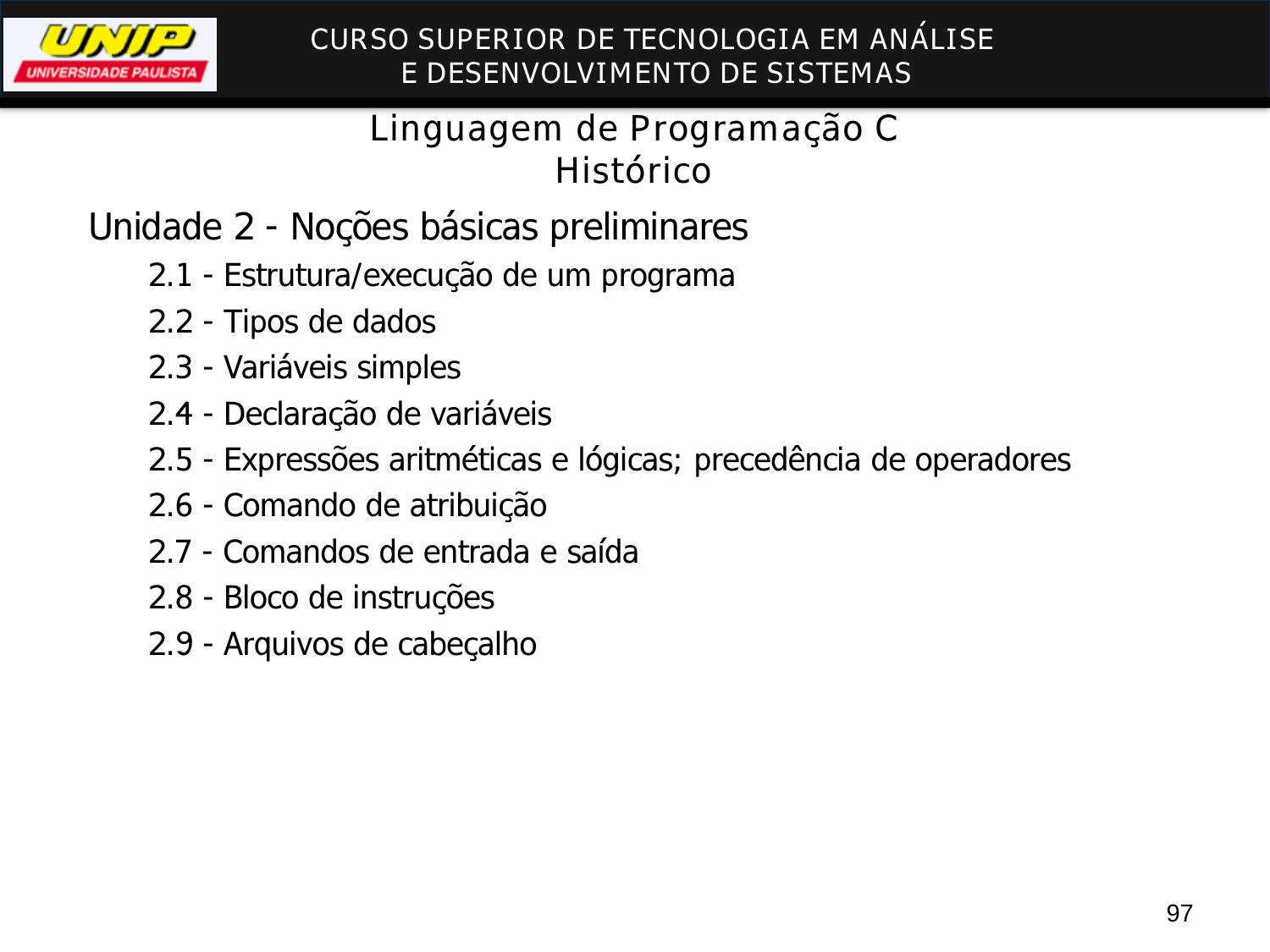

# Linguagem de Programação C Histórico
Unidade 2 - Noções básicas preliminares
      2.1 - Estrutura/execução de um programa
      2.2 - Tipos de dados
      2.3 - Variáveis simples
      2.4 - Declaração de variáveis
      2.5 - Expressões aritméticas e lógicas; precedência de operadores
      2.6 - Comando de atribuição
      2.7 - Comandos de entrada e saída
      2.8 - Bloco de instruções
      2.9 - Arquivos de cabeçalho
97